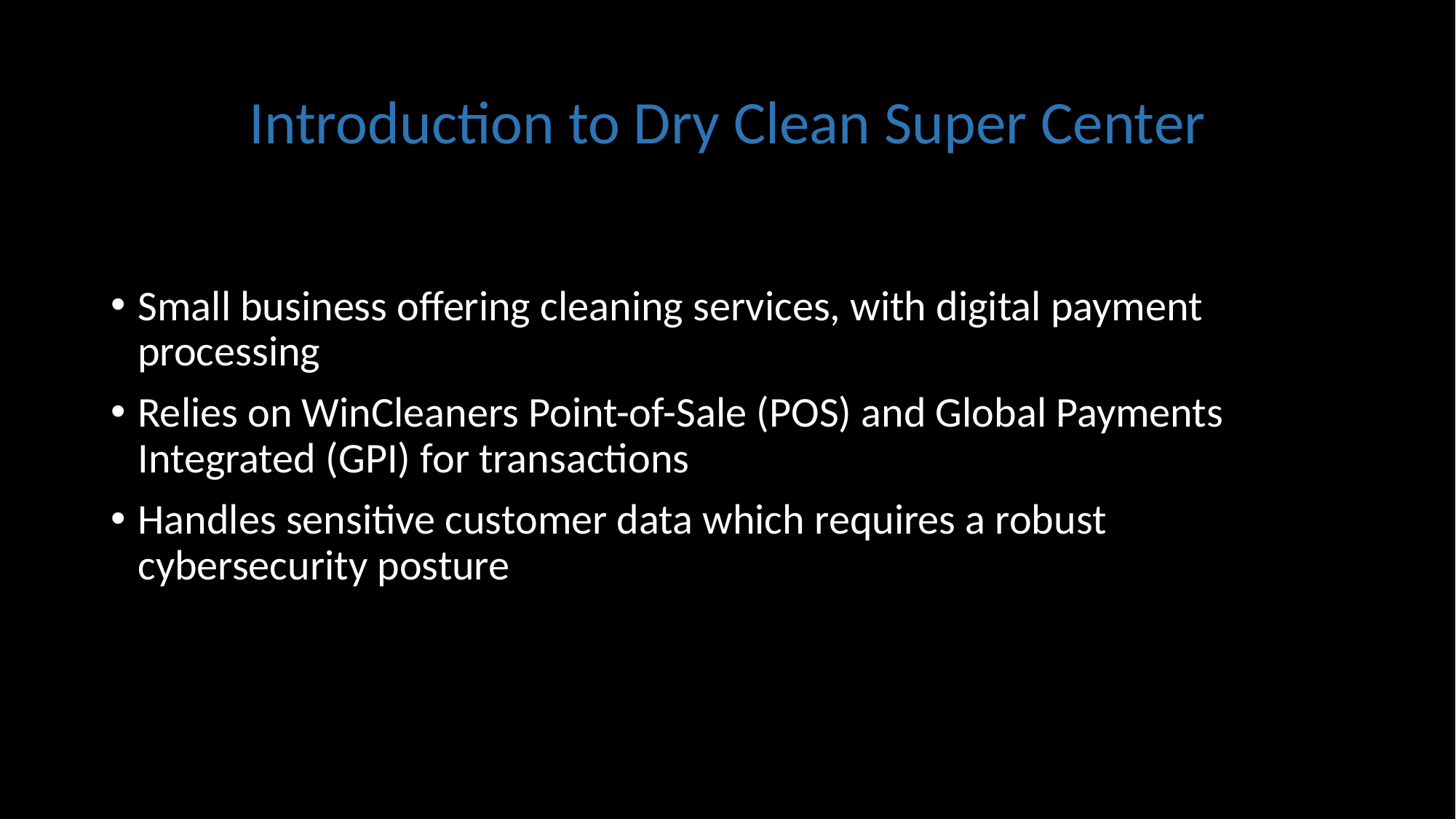

# Introduction to Dry Clean Super Center

Small business offering cleaning services, with digital payment processing
Relies on WinCleaners Point-of-Sale (POS) and Global Payments Integrated (GPI) for transactions
Handles sensitive customer data which requires a robust cybersecurity posture